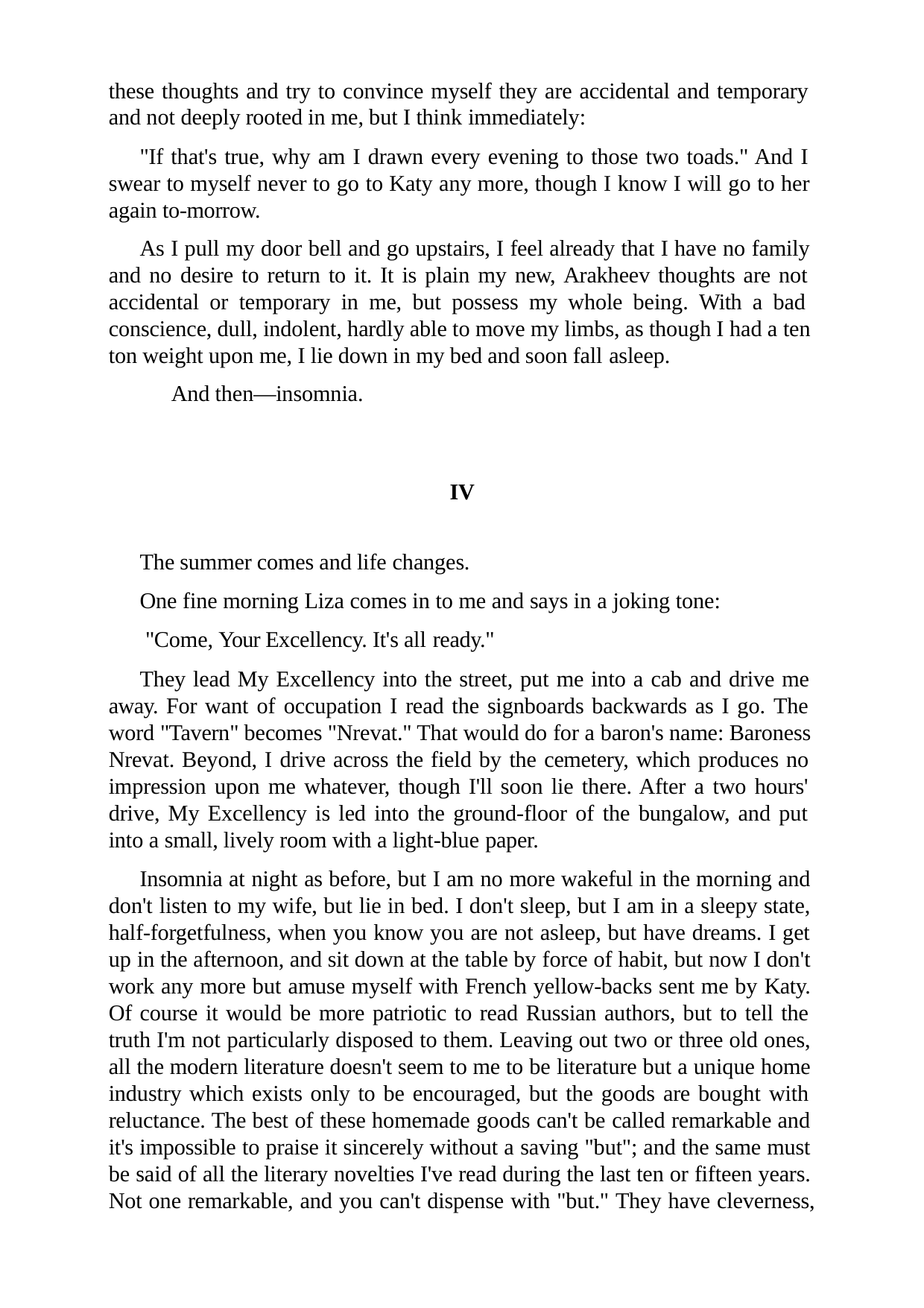

these thoughts and try to convince myself they are accidental and temporary  and not deeply rooted in me, but I think immediately:
"If that's true, why am I drawn every evening to those two toads." And I  swear to myself never to go to Katy any more, though I know I will go to her  again to-morrow.
As I pull my door bell and go upstairs, I feel already that I have no family  and no desire to return to it. It is plain my new, Arakheev thoughts are not  accidental or temporary in me, but possess my whole being. With a bad  conscience, dull, indolent, hardly able to move my limbs, as though I had a ten  ton weight upon me, I lie down in my bed and soon fall asleep.
And then—insomnia.
IV

The summer comes and life changes.
One fine morning Liza comes in to me and says in a joking tone:  "Come, Your Excellency. It's all ready."
They lead My Excellency into the street, put me into a cab and drive me  away. For want of occupation I read the signboards backwards as I go. The  word "Tavern" becomes "Nrevat." That would do for a baron's name: Baroness  Nrevat. Beyond, I drive across the field by the cemetery, which produces no  impression upon me whatever, though I'll soon lie there. After a two hours'  drive, My Excellency is led into the ground-floor of the bungalow, and put  into a small, lively room with a light-blue paper.
Insomnia at night as before, but I am no more wakeful in the morning and  don't listen to my wife, but lie in bed. I don't sleep, but I am in a sleepy state,  half-forgetfulness, when you know you are not asleep, but have dreams. I get  up in the afternoon, and sit down at the table by force of habit, but now I don't  work any more but amuse myself with French yellow-backs sent me by Katy.  Of course it would be more patriotic to read Russian authors, but to tell the  truth I'm not particularly disposed to them. Leaving out two or three old ones,  all the modern literature doesn't seem to me to be literature but a unique home  industry which exists only to be encouraged, but the goods are bought with  reluctance. The best of these homemade goods can't be called remarkable and  it's impossible to praise it sincerely without a saving "but"; and the same must  be said of all the literary novelties I've read during the last ten or fifteen years.  Not one remarkable, and you can't dispense with "but." They have cleverness,